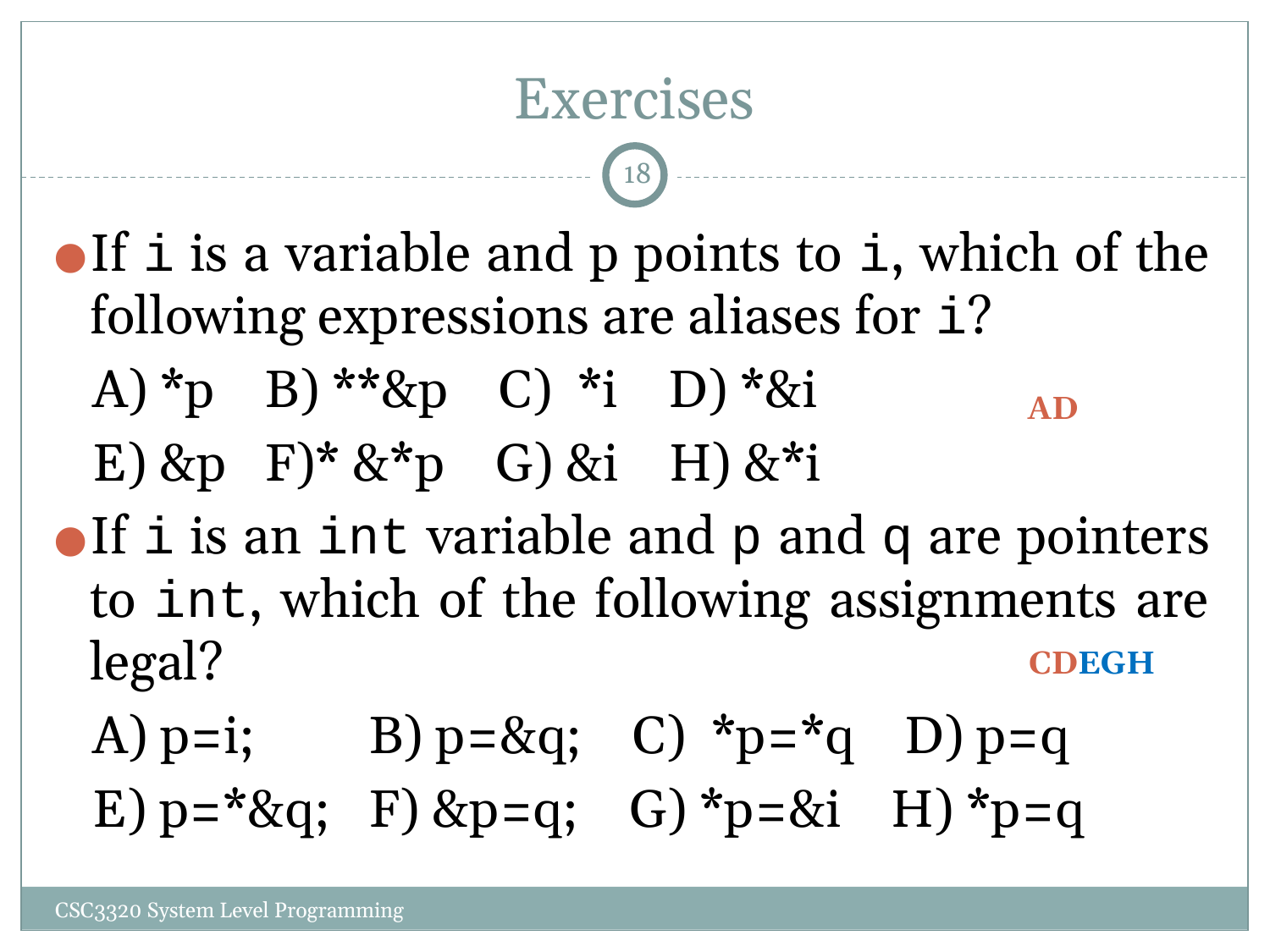

# Exercises
18
If i is a variable and p points to i, which of the following expressions are aliases for i?
   A) *p    B) **&p    C)  *i    D) *&i
   E) &p   F)* &*p    G) &i    H) &*i
If i is an int variable and p and q are pointers to int, which of the following assignments are legal?
   A) p=i;         B) p=&q;    C)  *p=*q    D) p=q
   E) p=*&q;   F) &p=q;    G) *p=&i    H) *p=q
AD
CDEGH
CSC3320 System Level Programming